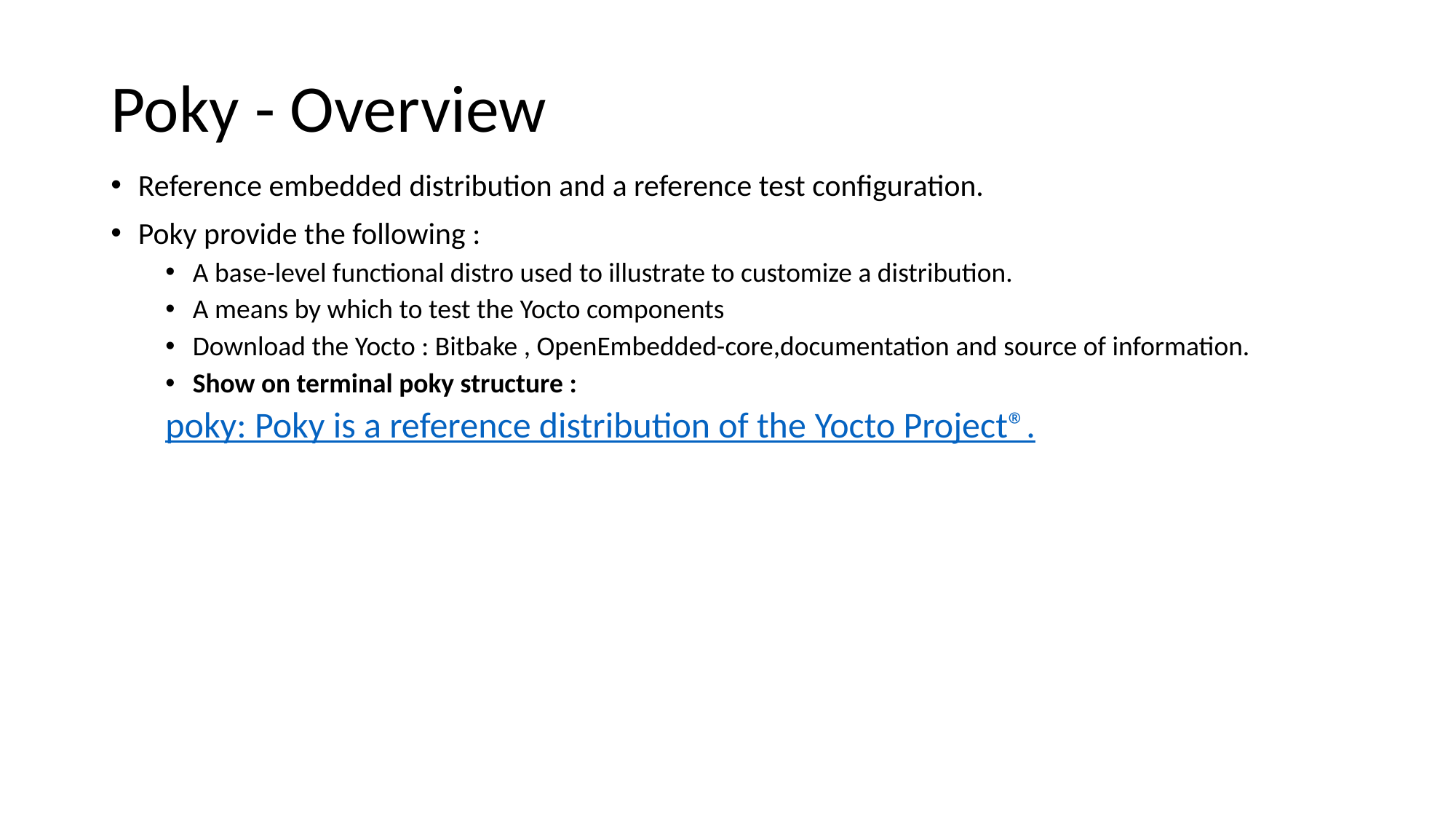

Poky - Overview
Reference embedded distribution and a reference test configuration.
Poky provide the following :
A base-level functional distro used to illustrate to customize a distribution.
A means by which to test the Yocto components
Download the Yocto : Bitbake , OpenEmbedded-core,documentation and source of information.
Show on terminal poky structure :
poky: Poky is a reference distribution of the Yocto Project®.